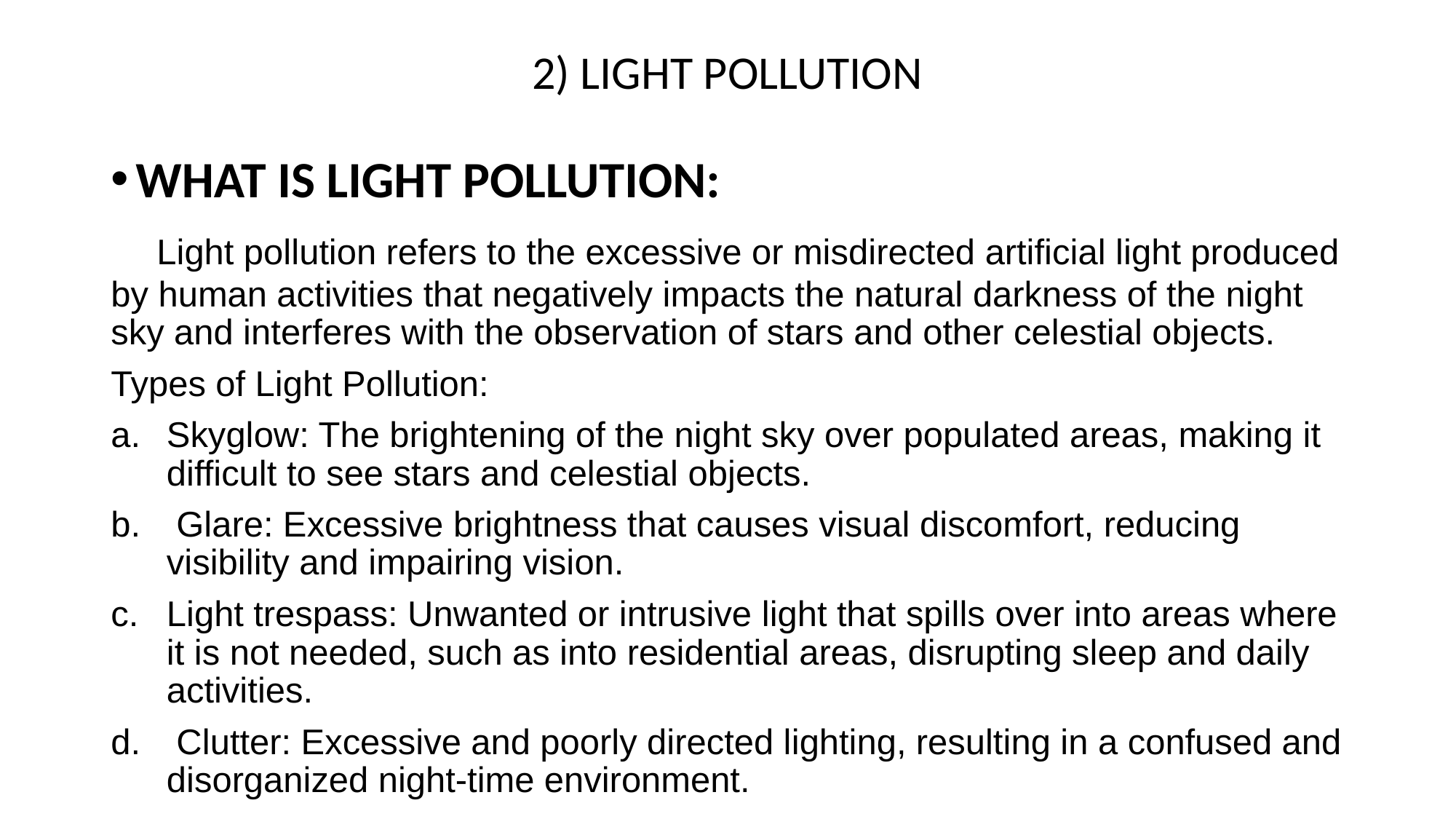

# 2) LIGHT POLLUTION
WHAT IS LIGHT POLLUTION:
    Light pollution refers to the excessive or misdirected artificial light produced by human activities that negatively impacts the natural darkness of the night sky and interferes with the observation of stars and other celestial objects.
Types of Light Pollution:
Skyglow: The brightening of the night sky over populated areas, making it difficult to see stars and celestial objects.
 Glare: Excessive brightness that causes visual discomfort, reducing visibility and impairing vision.
Light trespass: Unwanted or intrusive light that spills over into areas where it is not needed, such as into residential areas, disrupting sleep and daily activities.
 Clutter: Excessive and poorly directed lighting, resulting in a confused and disorganized night-time environment.